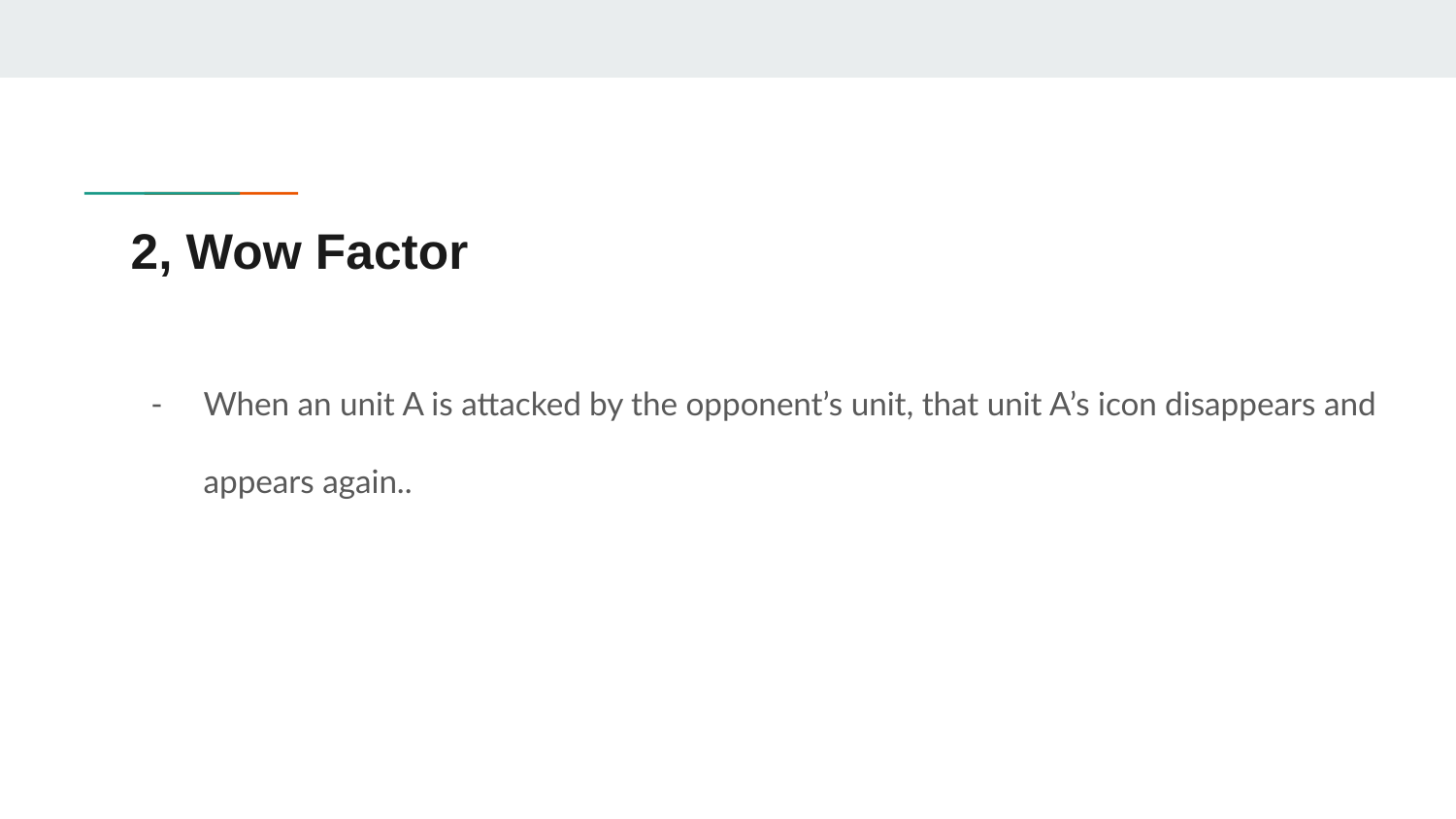

# 2, Wow Factor
When an unit A is attacked by the opponent’s unit, that unit A’s icon disappears and appears again..